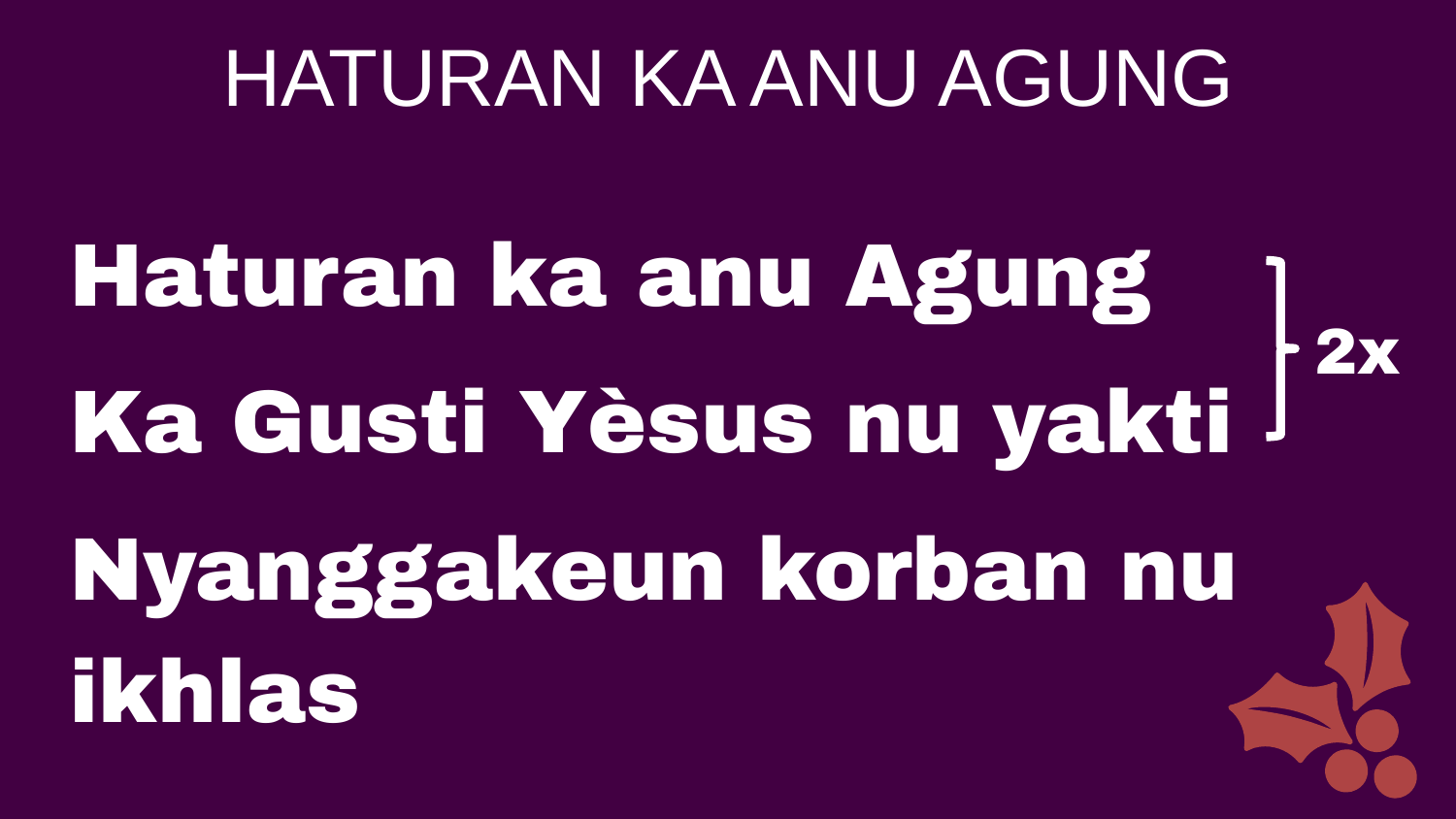

HATURAN KA ANU AGUNG
Haturan ka anu Agung
Ka Gusti Yèsus nu yakti
Nyanggakeun korban nu ikhlas

2x